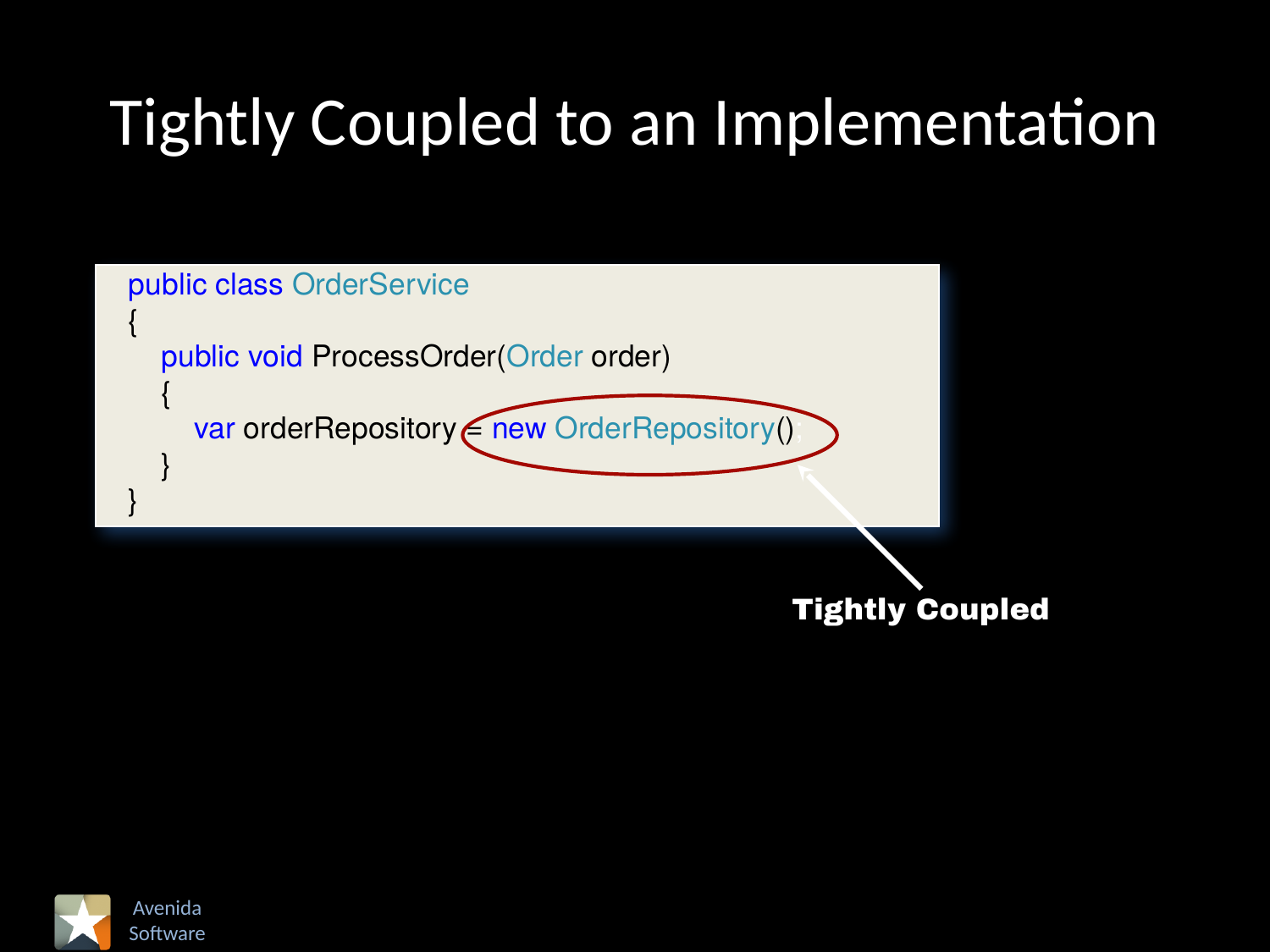

# Tightly Coupled to an Implementation
    public class OrderService
    {
        public void ProcessOrder(Order order)
        {
            var orderRepository = new OrderRepository();
        }
    }

Tightly Coupled